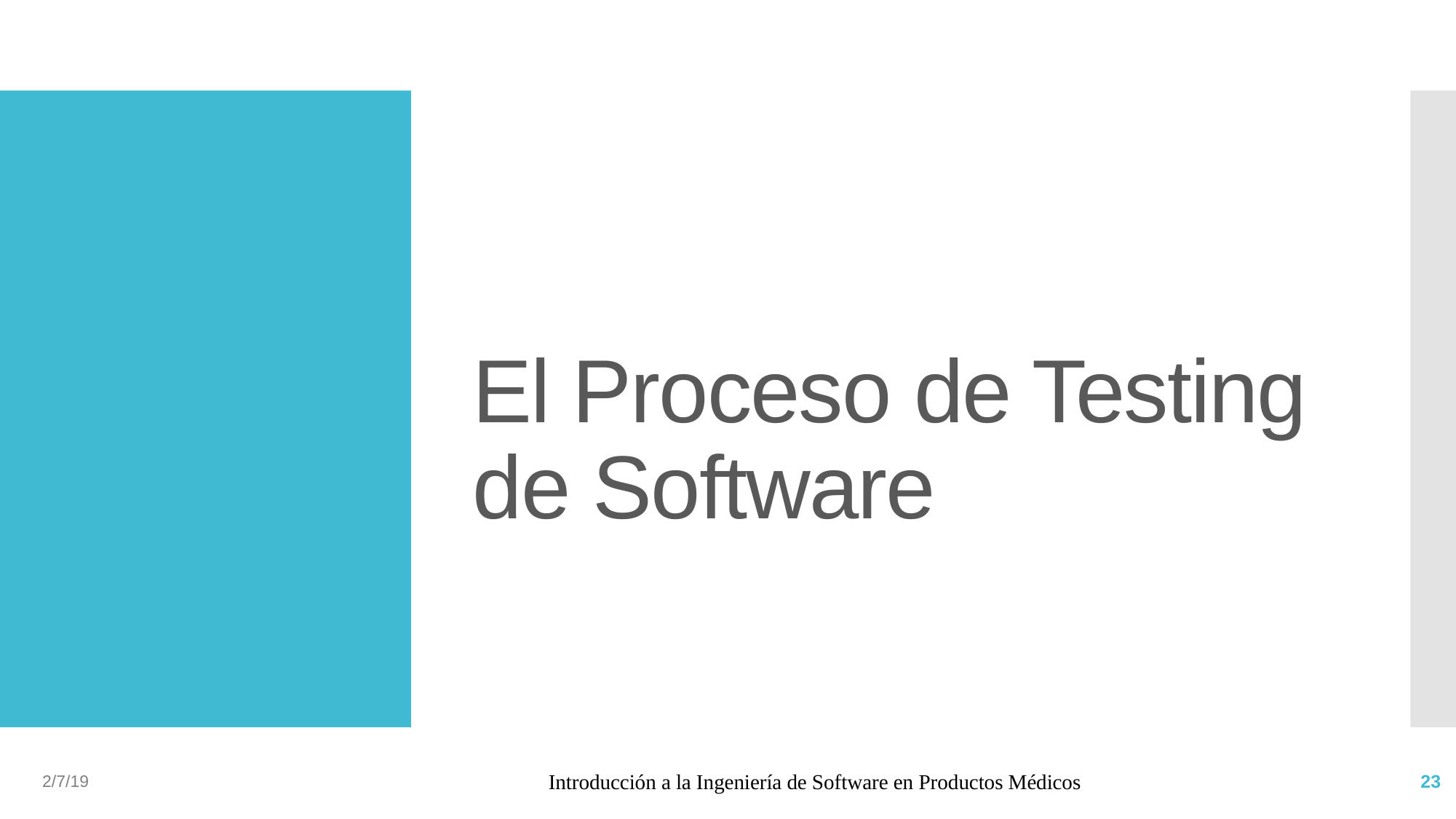

# El Proceso de Testing de Software

2/7/19
Introducción a la Ingeniería de Software en Productos Médicos
23